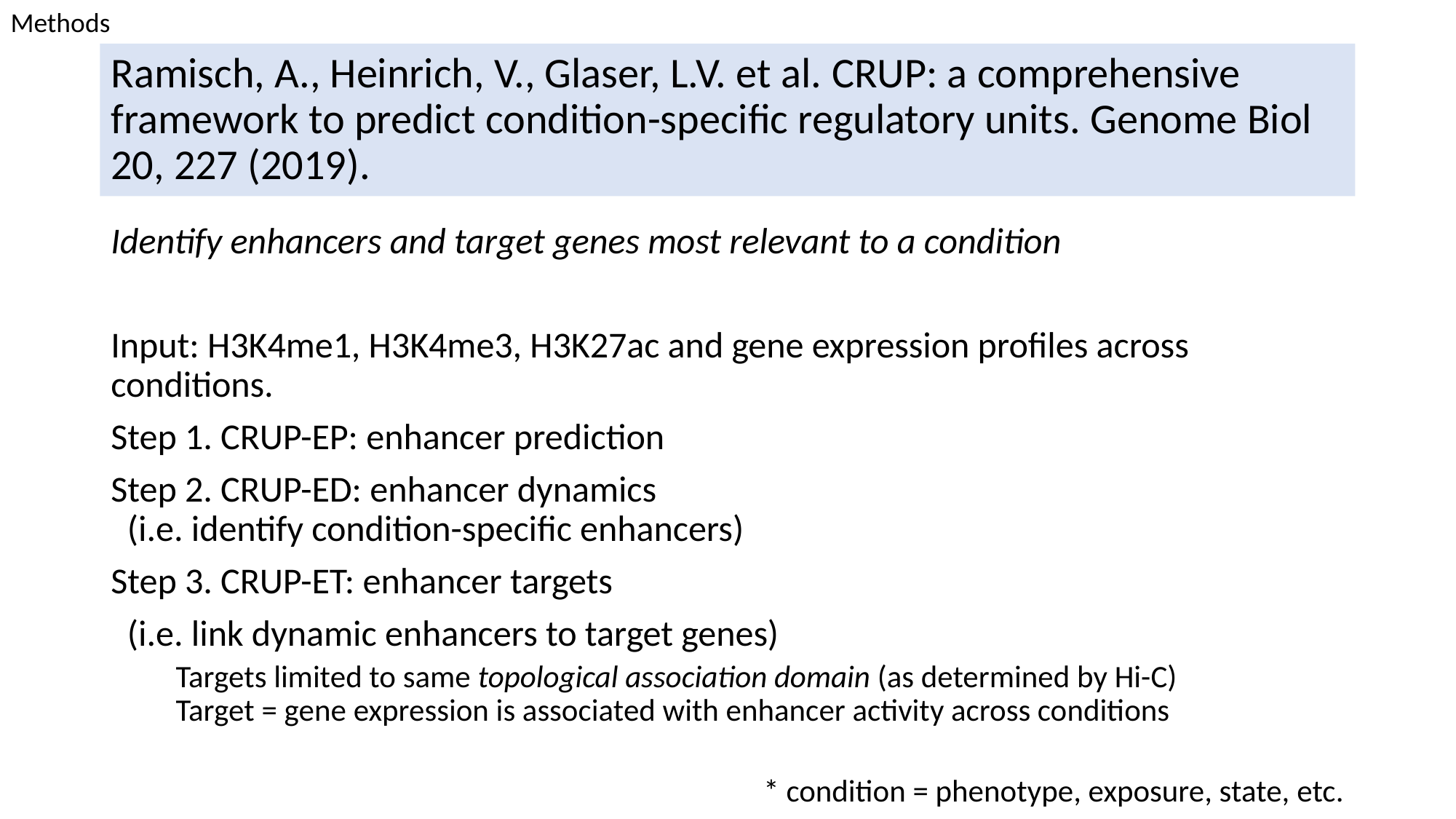

Methods
# Ramisch, A., Heinrich, V., Glaser, L.V. et al. CRUP: a comprehensive framework to predict condition-specific regulatory units. Genome Biol 20, 227 (2019).
Identify enhancers and target genes most relevant to a condition

Input: H3K4me1, H3K4me3, H3K27ac and gene expression profiles across conditions.
Step 1. CRUP-EP: enhancer prediction
Step 2. CRUP-ED: enhancer dynamics
  (i.e. identify condition-specific enhancers)
Step 3. CRUP-ET: enhancer targets
  (i.e. link dynamic enhancers to target genes)
  Targets limited to same topological association domain (as determined by Hi-C)
  Target = gene expression is associated with enhancer activity across conditions

* condition = phenotype, exposure, state, etc.